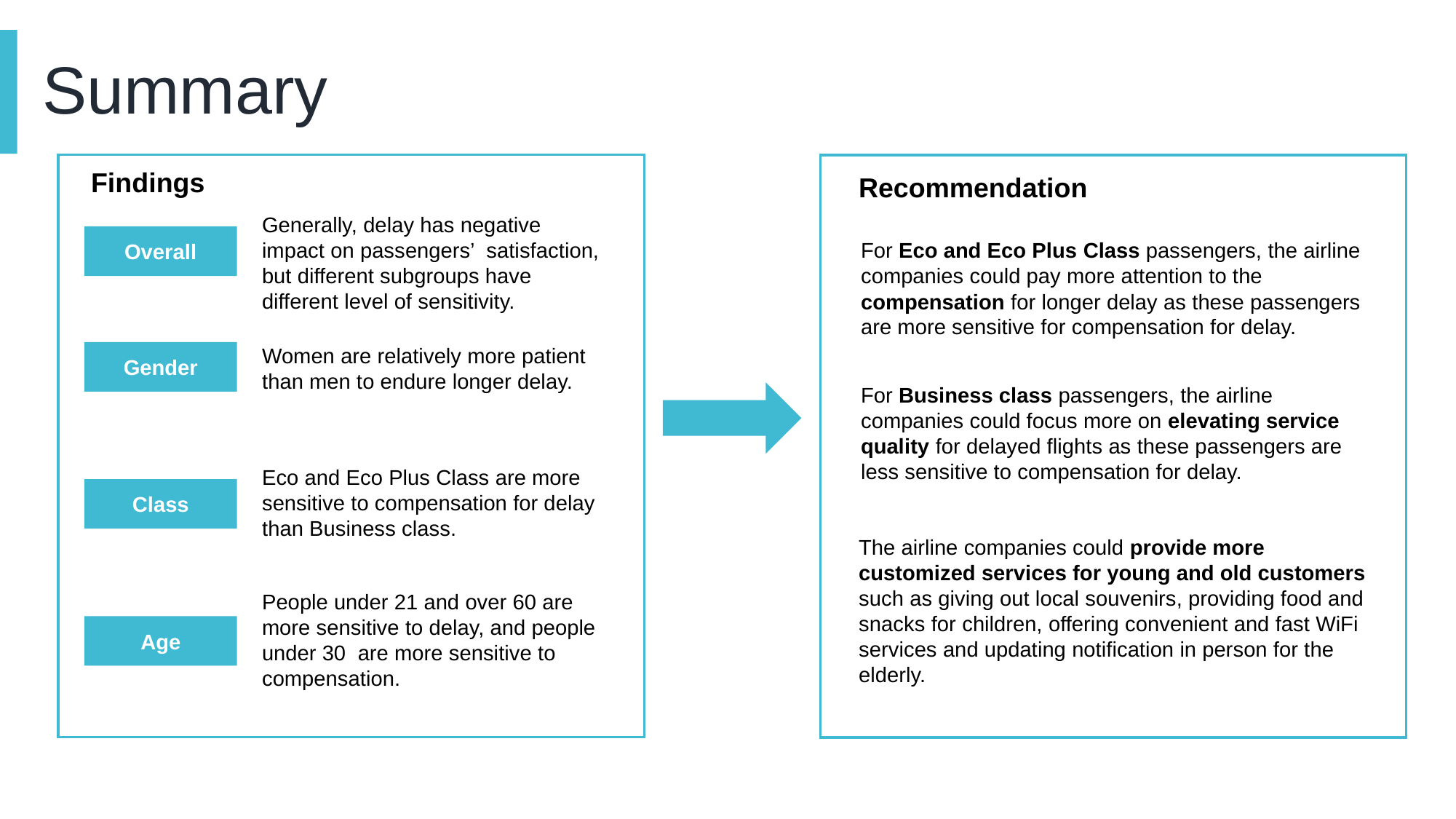

Summary

Findings

Recommendation
Generally, delay has negative impact on passengers’  satisfaction, but different subgroups have different level of sensitivity.
Overall
For Eco and Eco Plus Class passengers, the airline companies could pay more attention to the compensation for longer delay as these passengers are more sensitive for compensation for delay.
Women are relatively more patient than men to endure longer delay.
Gender
For Business class passengers, the airline companies could focus more on elevating service quality for delayed flights as these passengers are less sensitive to compensation for delay.

Eco and Eco Plus Class are more sensitive to compensation for delay than Business class.
Class
The airline companies could provide more customized services for young and old customers such as giving out local souvenirs, providing food and snacks for children, offering convenient and fast WiFi services and updating notification in person for the elderly.
People under 21 and over 60 are more sensitive to delay, and people under 30  are more sensitive to compensation.
Age